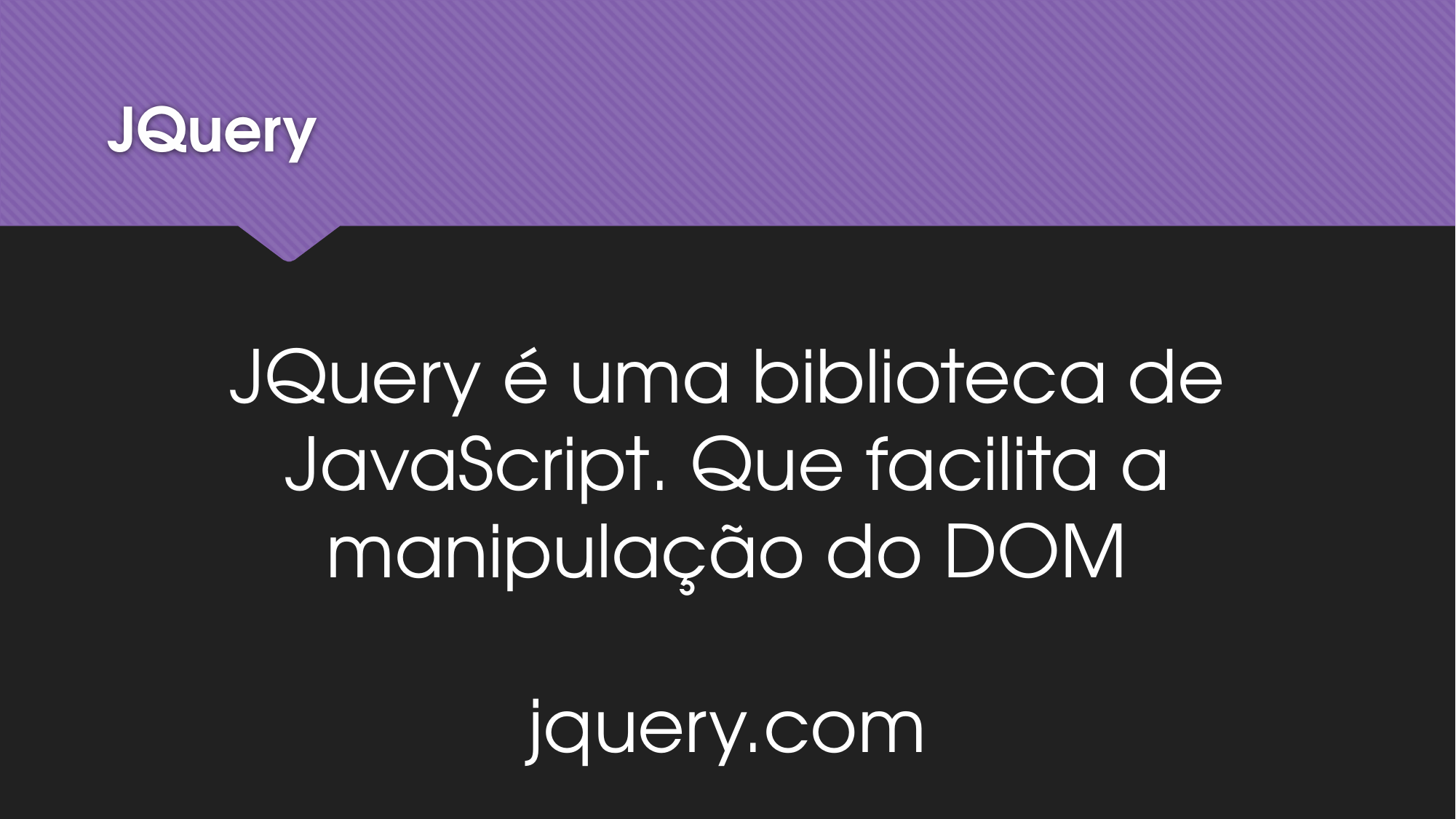

# JQuery
JQuery é uma biblioteca de JavaScript. Que facilita a manipulação do DOM

jquery.com